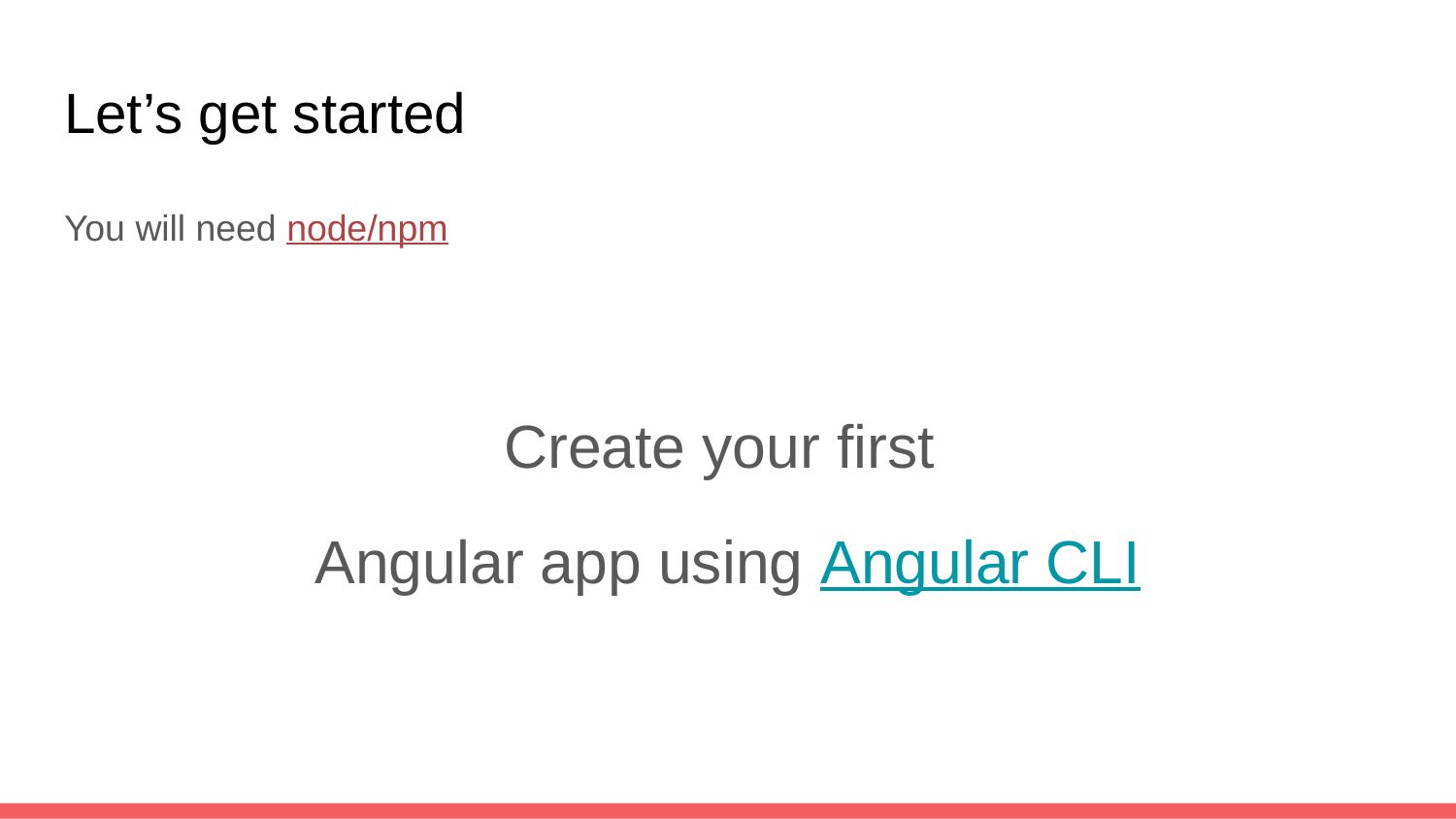

# Let’s get started

You will need node/npm

Create your first
Angular app using Angular CLI